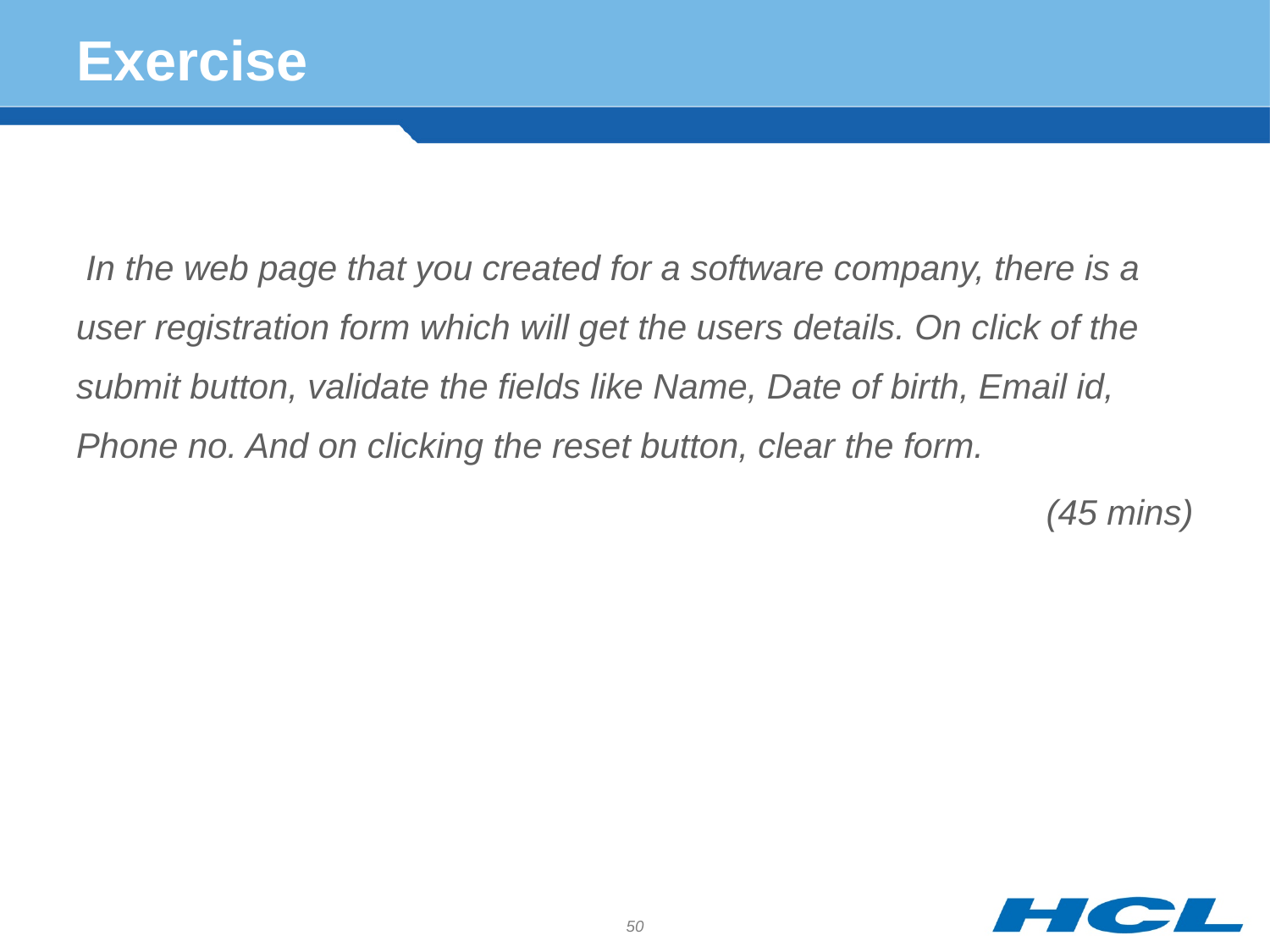

# Exercise
 In the web page that you created for a software company, there is a user registration form which will get the users details. On click of the submit button, validate the fields like Name, Date of birth, Email id, Phone no. And on clicking the reset button, clear the form.
(45 mins)
50